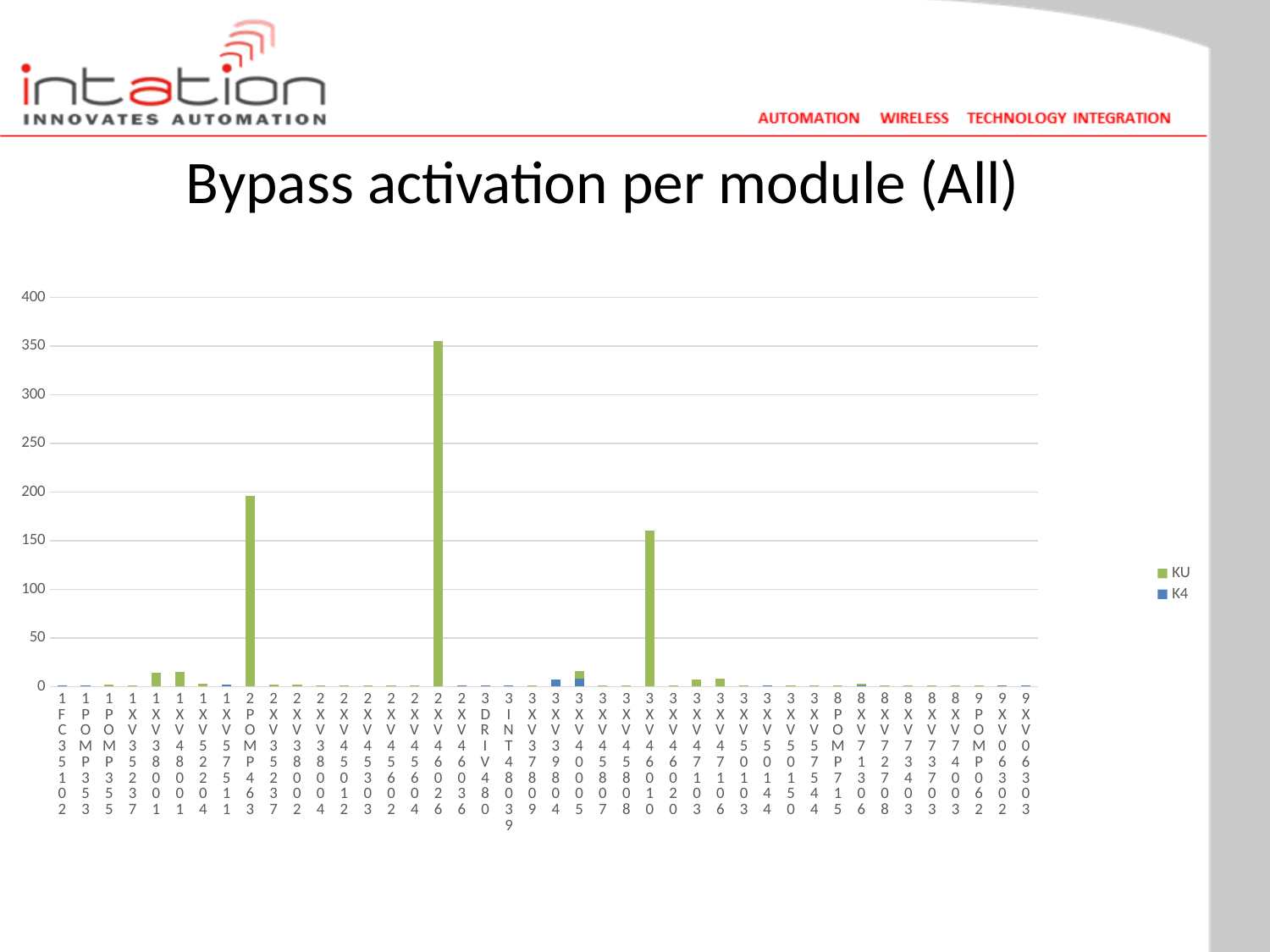

# Bypass activation per module (All)

### Chart

| Category | K4 | KU |
|---|---|---|
| 1FC35102 | 1.0 | None |
| 1POMP353 | 1.0 | None |
| 1POMP355 | None | 2.0 |
| 1XV35237 | None | 1.0 |
| 1XV38001 | None | 14.0 |
| 1XV48001 | None | 15.0 |
| 1XV52204 | None | 3.0 |
| 1XV57511 | 2.0 | None |
| 2POMP463 | None | 196.0 |
| 2XV35237 | None | 2.0 |
| 2XV38002 | None | 2.0 |
| 2XV38004 | None | 1.0 |
| 2XV45012 | None | 1.0 |
| 2XV45303 | None | 1.0 |
| 2XV45602 | None | 1.0 |
| 2XV45604 | None | 1.0 |
| 2XV46026 | None | 355.0 |
| 2XV46036 | 1.0 | None |
| 3DRIV480 | 1.0 | None |
| 3INT48039 | 1.0 | None |
| 3XV37809 | None | 1.0 |
| 3XV39804 | 7.0 | None |
| 3XV40005 | 8.0 | 8.0 |
| 3XV45807 | None | 1.0 |
| 3XV45808 | None | 1.0 |
| 3XV46010 | None | 160.0 |
| 3XV46020 | None | 1.0 |
| 3XV47103 | None | 7.0 |
| 3XV47106 | None | 8.0 |
| 3XV50103 | None | 1.0 |
| 3XV50144 | 1.0 | None |
| 3XV50150 | None | 1.0 |
| 3XV57544 | None | 1.0 |
| 8POMP715 | None | 1.0 |
| 8XV71306 | 1.0 | 2.0 |
| 8XV72708 | None | 1.0 |
| 8XV73403 | None | 1.0 |
| 8XV73703 | None | 1.0 |
| 8XV74003 | None | 1.0 |
| 9POMP062 | None | 1.0 |
| 9XV06302 | 1.0 | None |
| 9XV06303 | 1.0 | None |